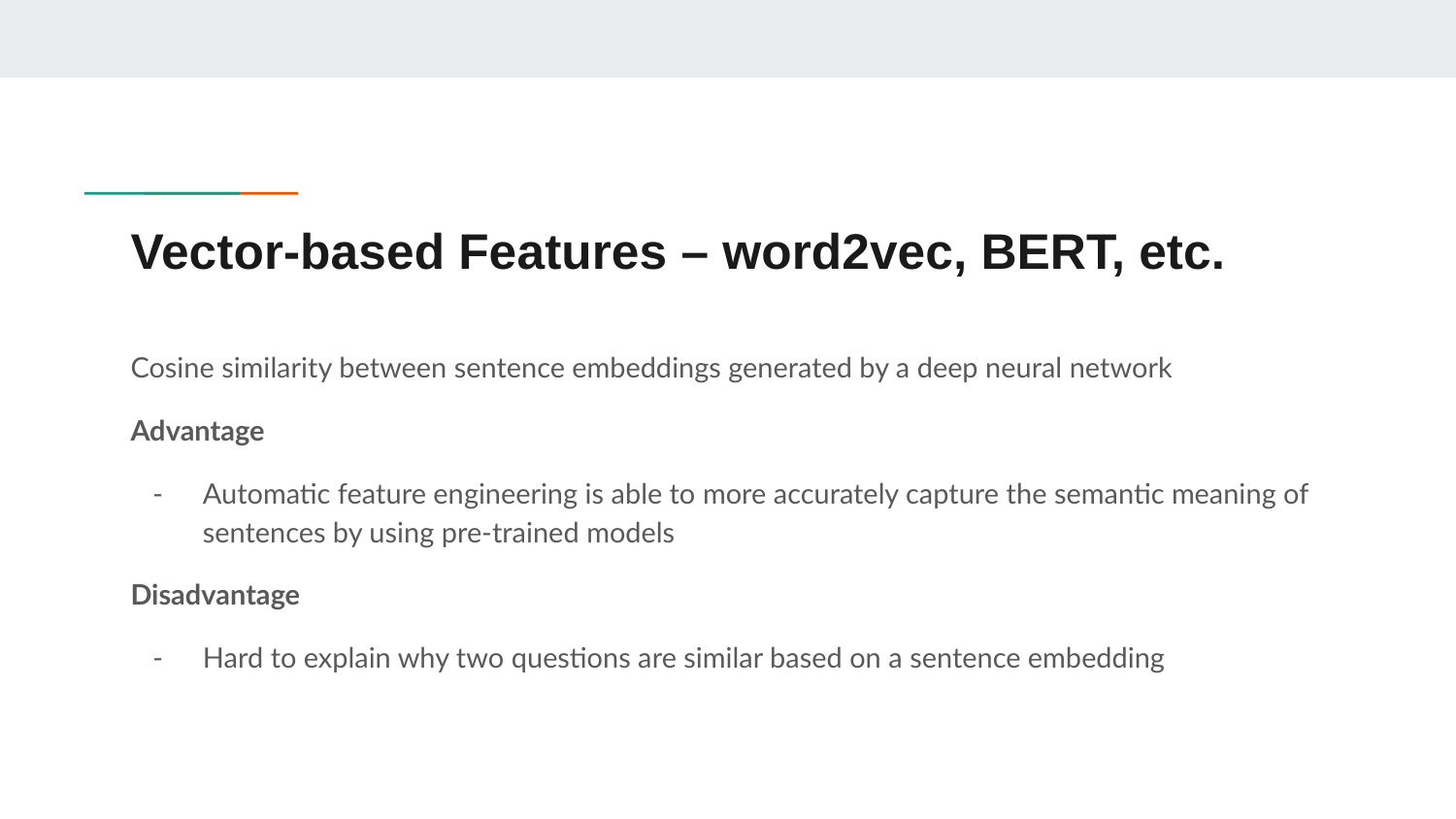

# Vector-based Features – word2vec, BERT, etc.
Cosine similarity between sentence embeddings generated by a deep neural network
Advantage
Automatic feature engineering is able to more accurately capture the semantic meaning of sentences by using pre-trained models
Disadvantage
Hard to explain why two questions are similar based on a sentence embedding